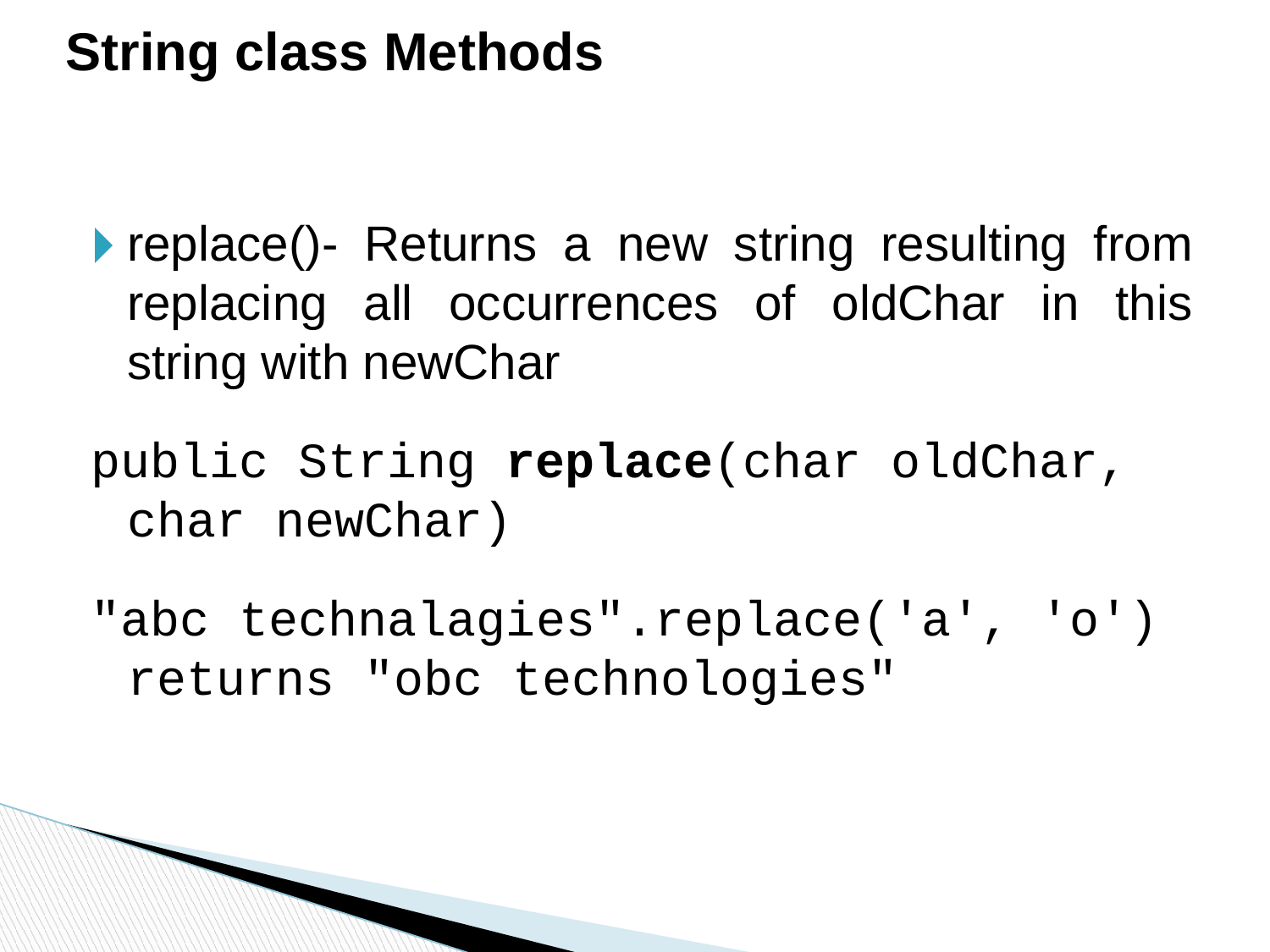

# String class Methods
replace()- Returns a new string resulting from replacing all occurrences of oldChar in this string with newChar

public String replace(char oldChar, char newChar)

"abc technalagies".replace('a', 'o') returns "obc technologies"